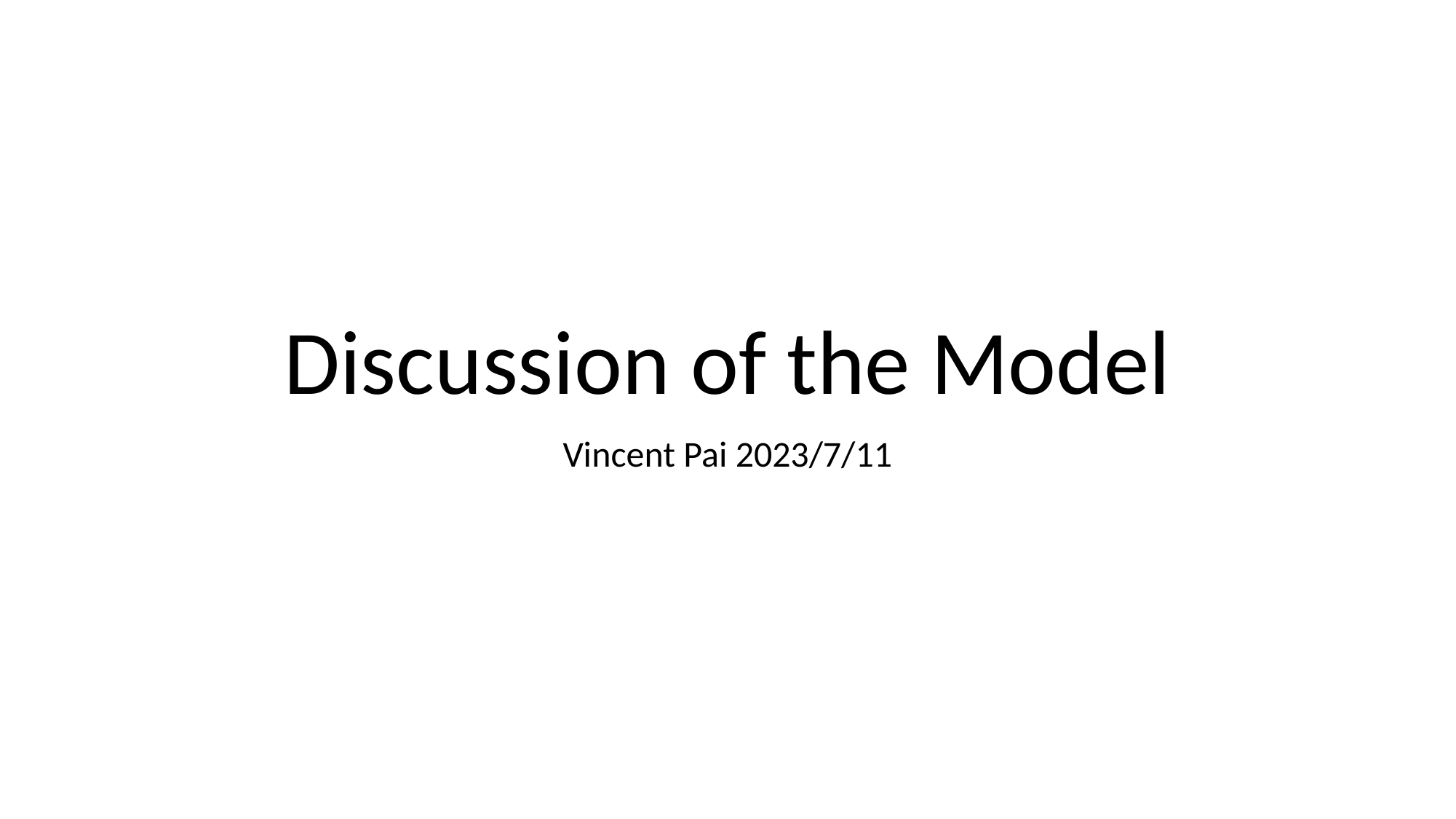

# Discussion of the Model
Vincent Pai 2023/7/11